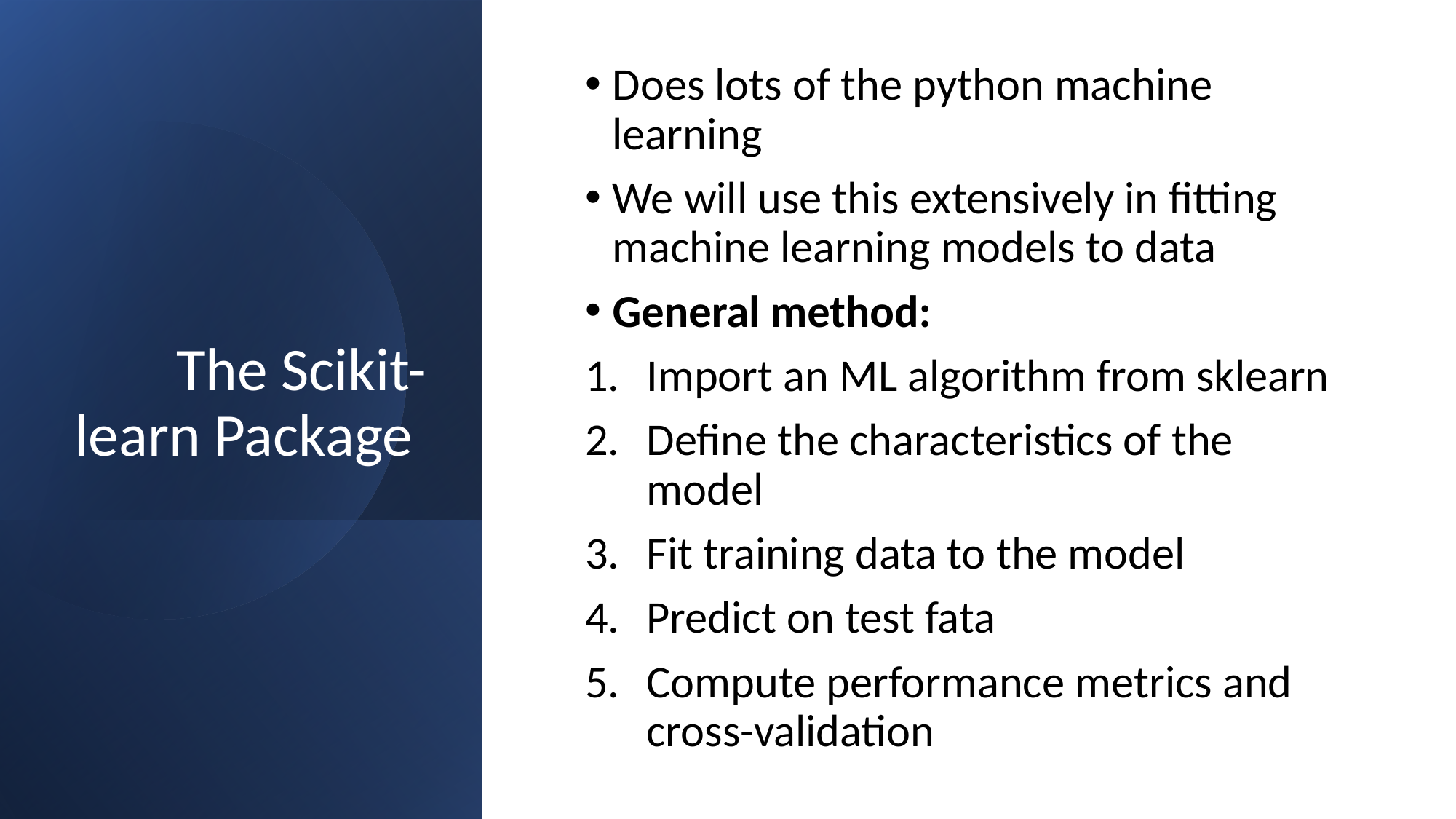

# The Scikit-learn Package
Does lots of the python machine learning
We will use this extensively in fitting machine learning models to data
General method:
Import an ML algorithm from sklearn
Define the characteristics of the model
Fit training data to the model
Predict on test fata
Compute performance metrics and cross-validation